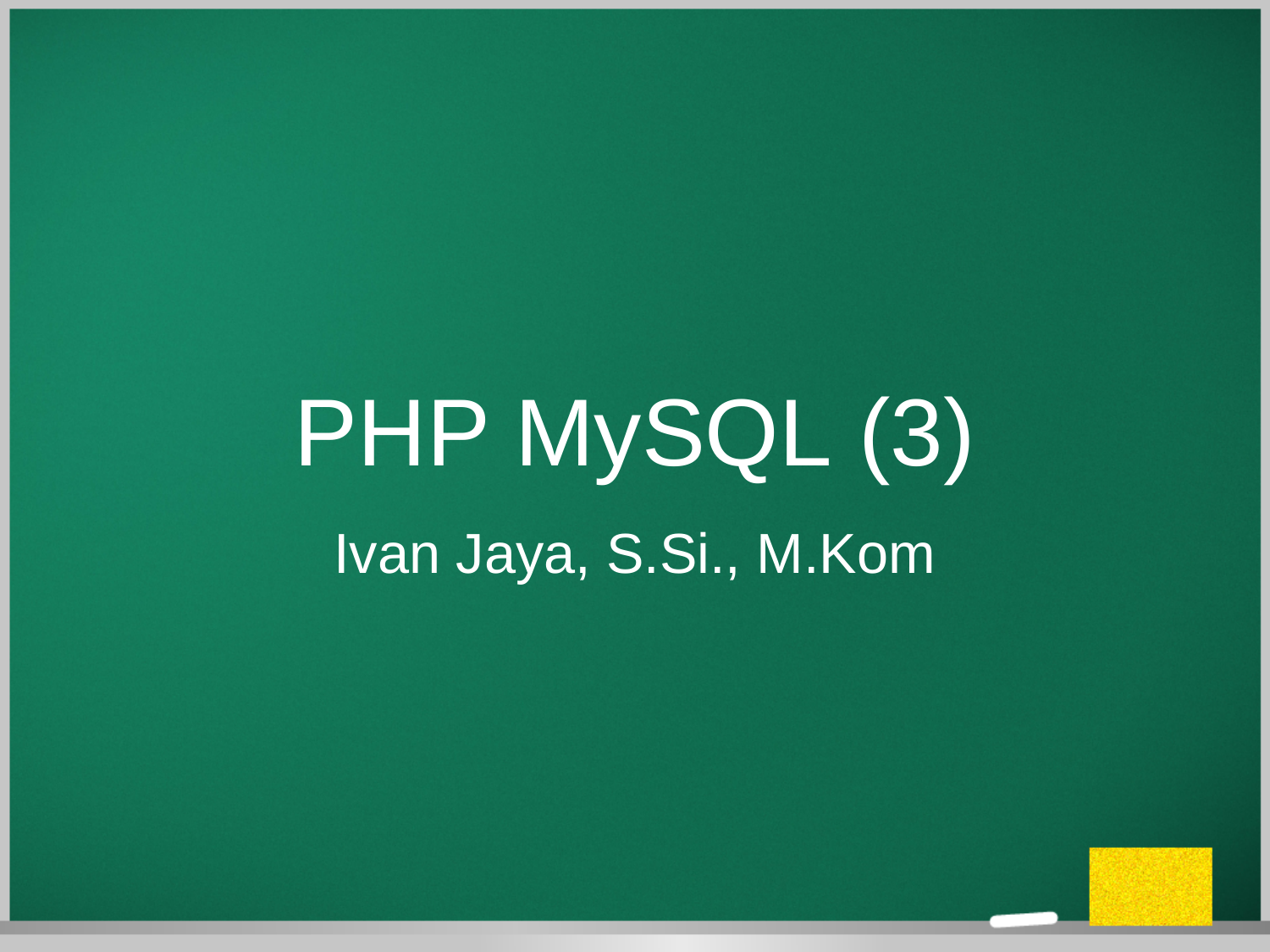

PHP MySQL (3)
Ivan Jaya, S.Si., M.Kom